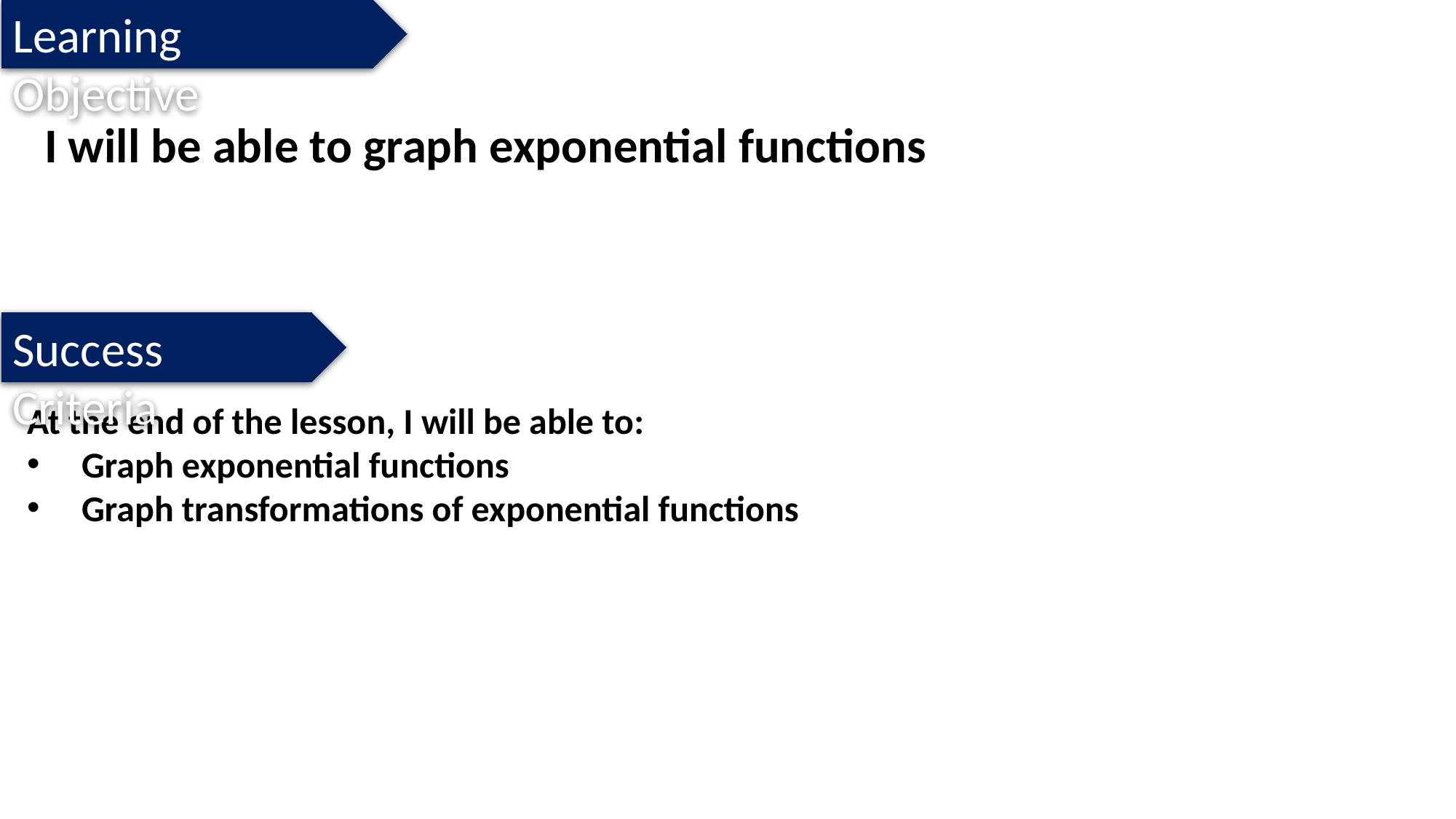

Learning Objective
I will be able to graph exponential functions
Success Criteria
At the end of the lesson, I will be able to:
Graph exponential functions
Graph transformations of exponential functions